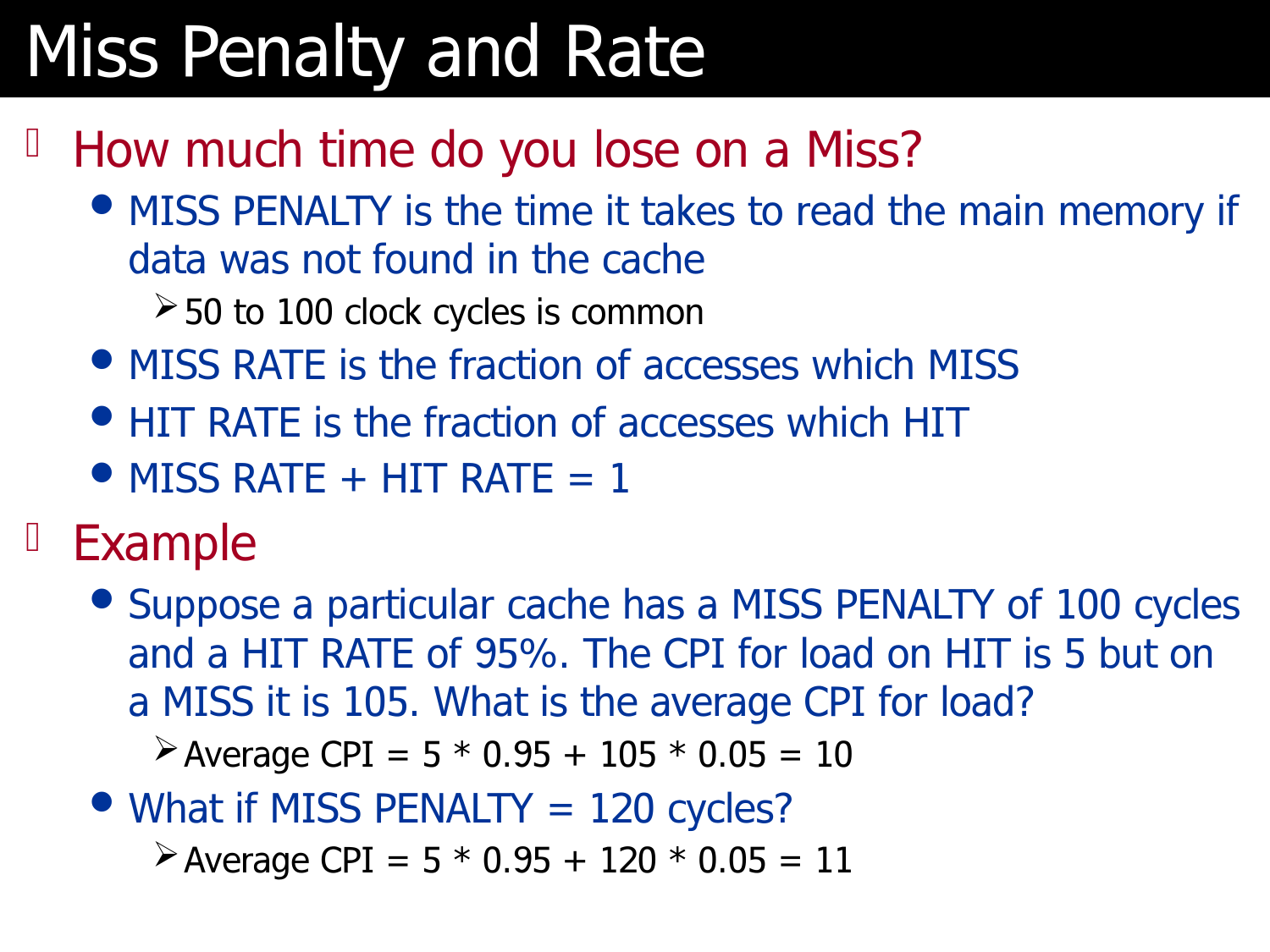

# Miss Penalty and Rate
How much time do you lose on a Miss?
MISS PENALTY is the time it takes to read the main memory if data was not found in the cache
50 to 100 clock cycles is common
MISS RATE is the fraction of accesses which MISS
HIT RATE is the fraction of accesses which HIT
MISS RATE + HIT RATE = 1
Example
Suppose a particular cache has a MISS PENALTY of 100 cycles and a HIT RATE of 95%. The CPI for load on HIT is 5 but on a MISS it is 105. What is the average CPI for load?
Average CPI = 5 * 0.95 + 105 * 0.05 = 10
What if MISS PENALTY = 120 cycles?
Average CPI = 5 * 0.95 + 120 * 0.05 = 11